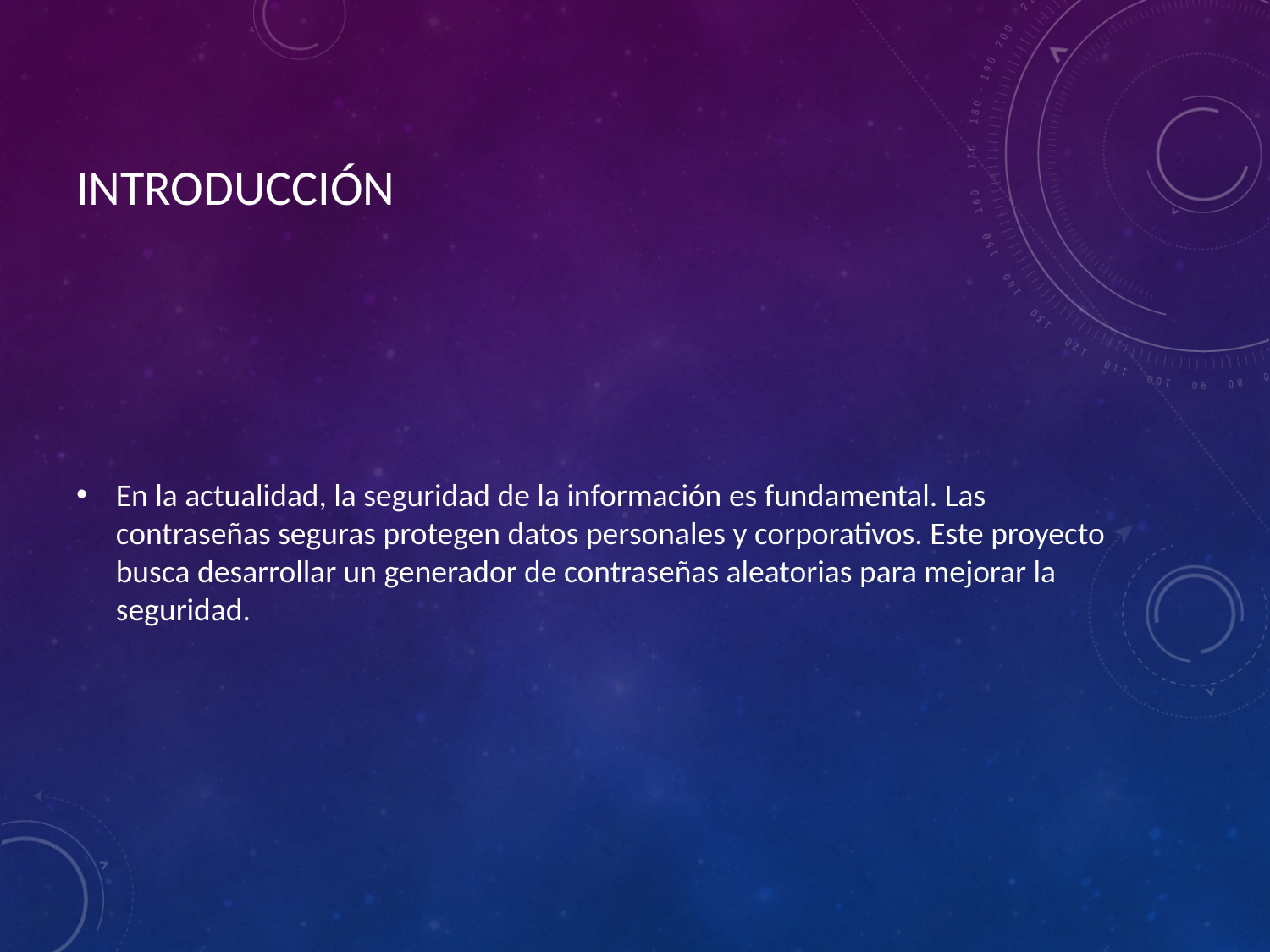

# Introducción
En la actualidad, la seguridad de la información es fundamental. Las contraseñas seguras protegen datos personales y corporativos. Este proyecto busca desarrollar un generador de contraseñas aleatorias para mejorar la seguridad.